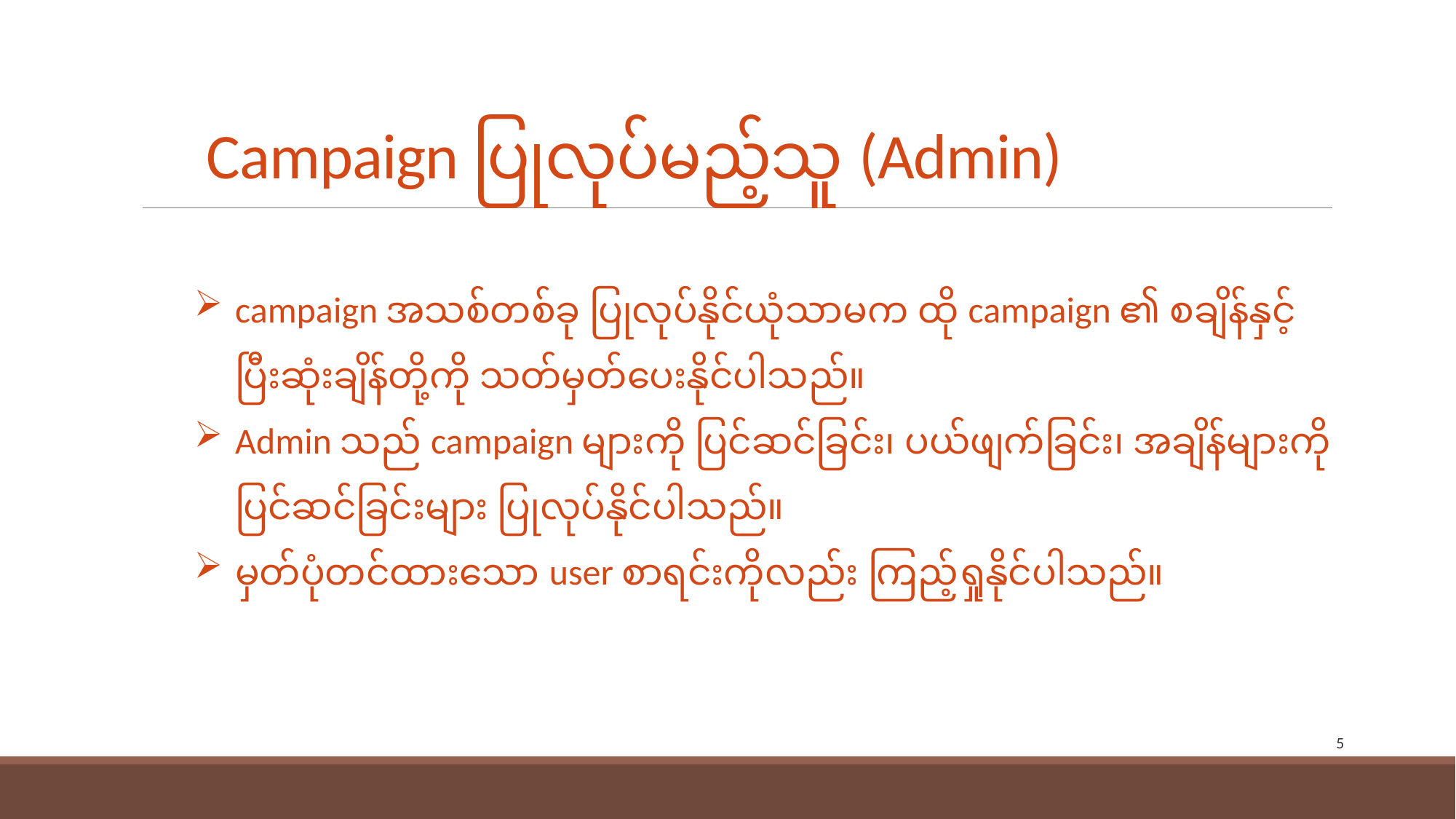

# Campaign ပြုလုပ်မည့်သူ (Admin)
campaign အသစ်တစ်ခု ပြုလုပ်နိုင်ယုံသာမက ထို campaign ၏ စချိန်နှင့် ပြီးဆုံးချိန်တို့ကို သတ်မှတ်ပေးနိုင်ပါသည်။
Admin သည် campaign များကို ပြင်ဆင်ခြင်း၊ ပယ်ဖျက်ခြင်း၊ အချိန်များကို ပြင်ဆင်ခြင်းများ ပြုလုပ်နိုင်ပါသည်။
မှတ်ပုံတင်ထားသော user စာရင်းကိုလည်း ကြည့်ရှုနိုင်ပါသည်။

5